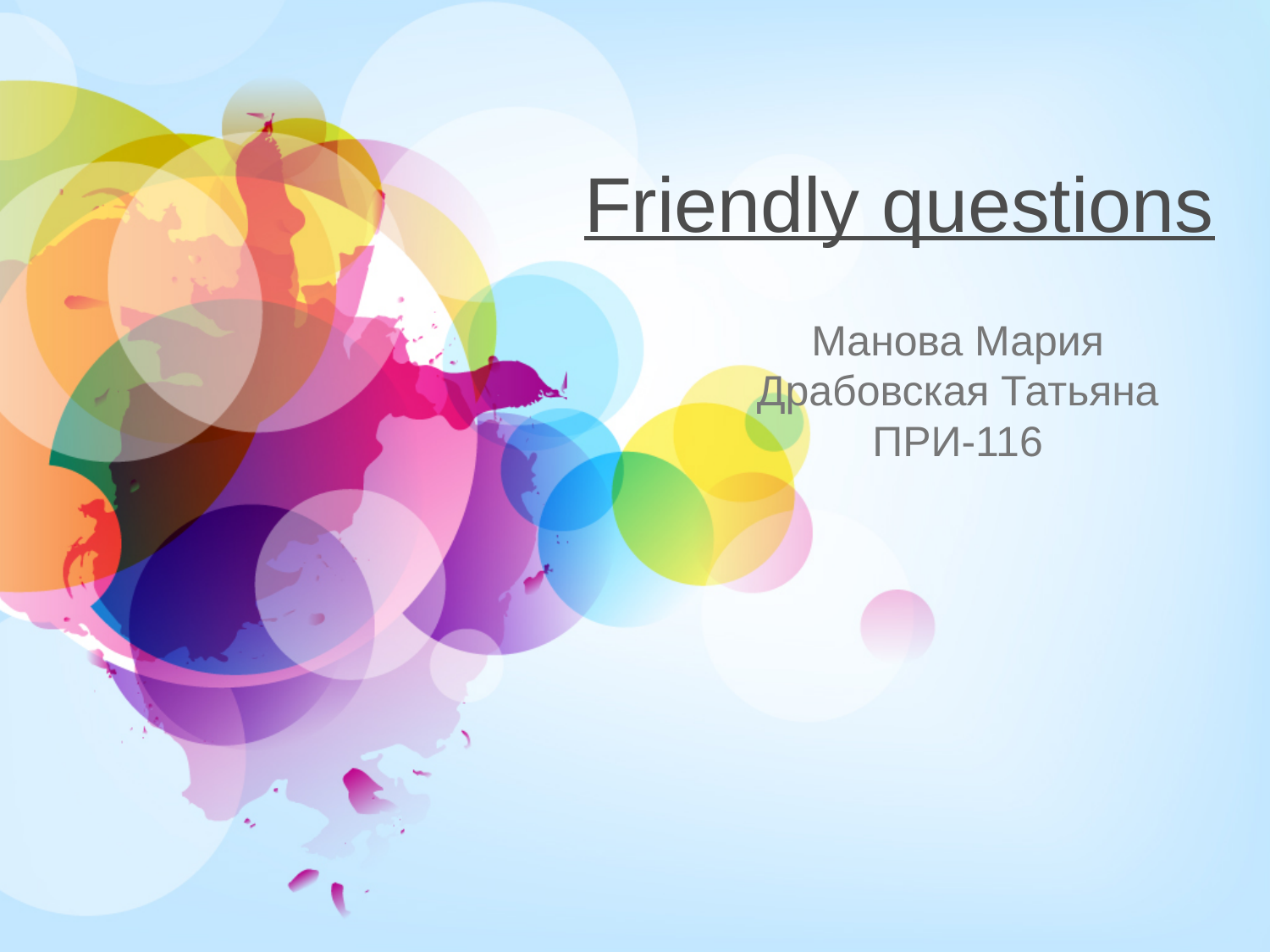

# Friendly questions
Манова Мария
Драбовская Татьяна
ПРИ-116